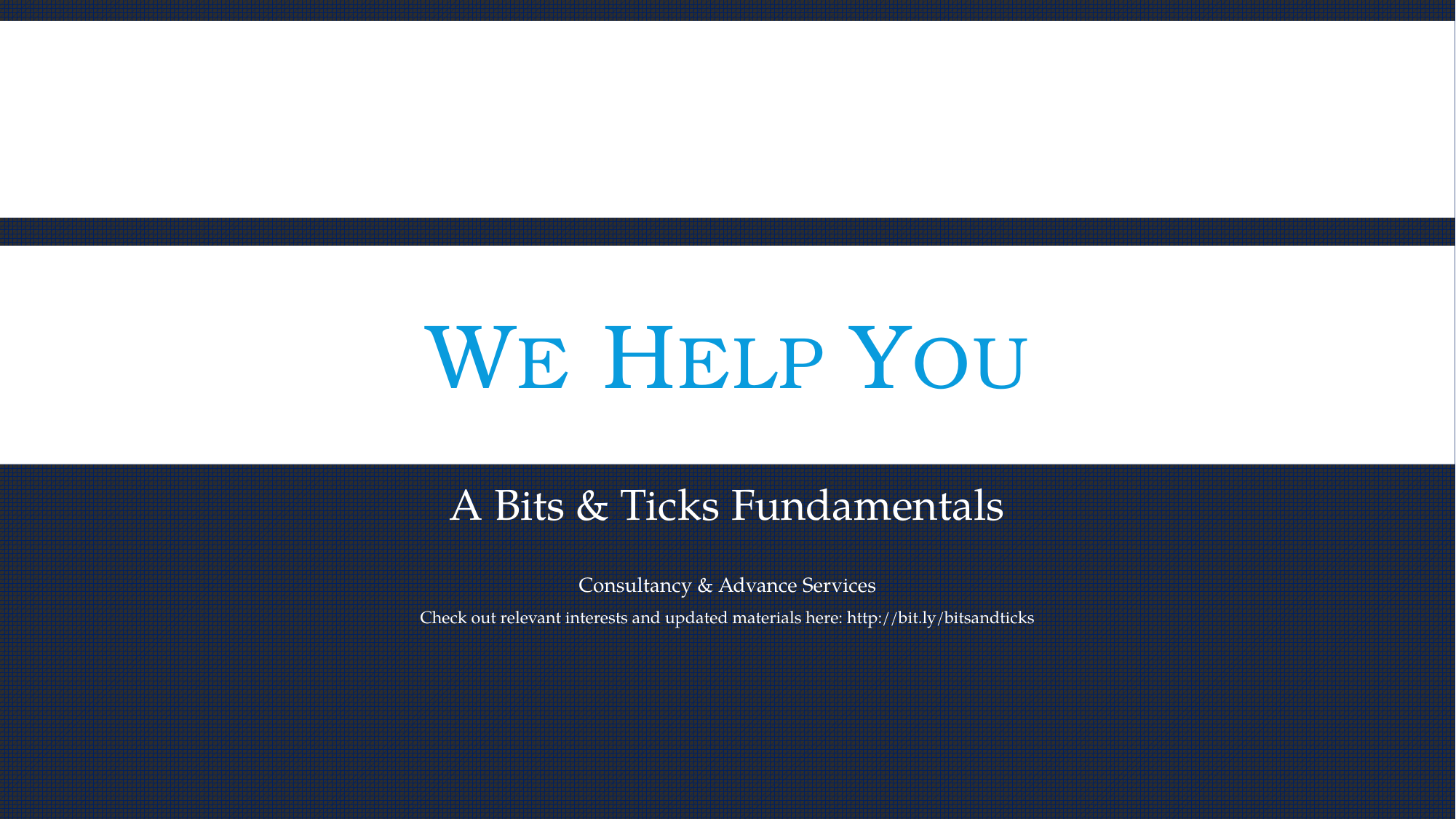

# WE HELP you
A Bits & Ticks Fundamentals

Consultancy & Advance Services
Check out relevant interests and updated materials here: http://bit.ly/bitsandticks